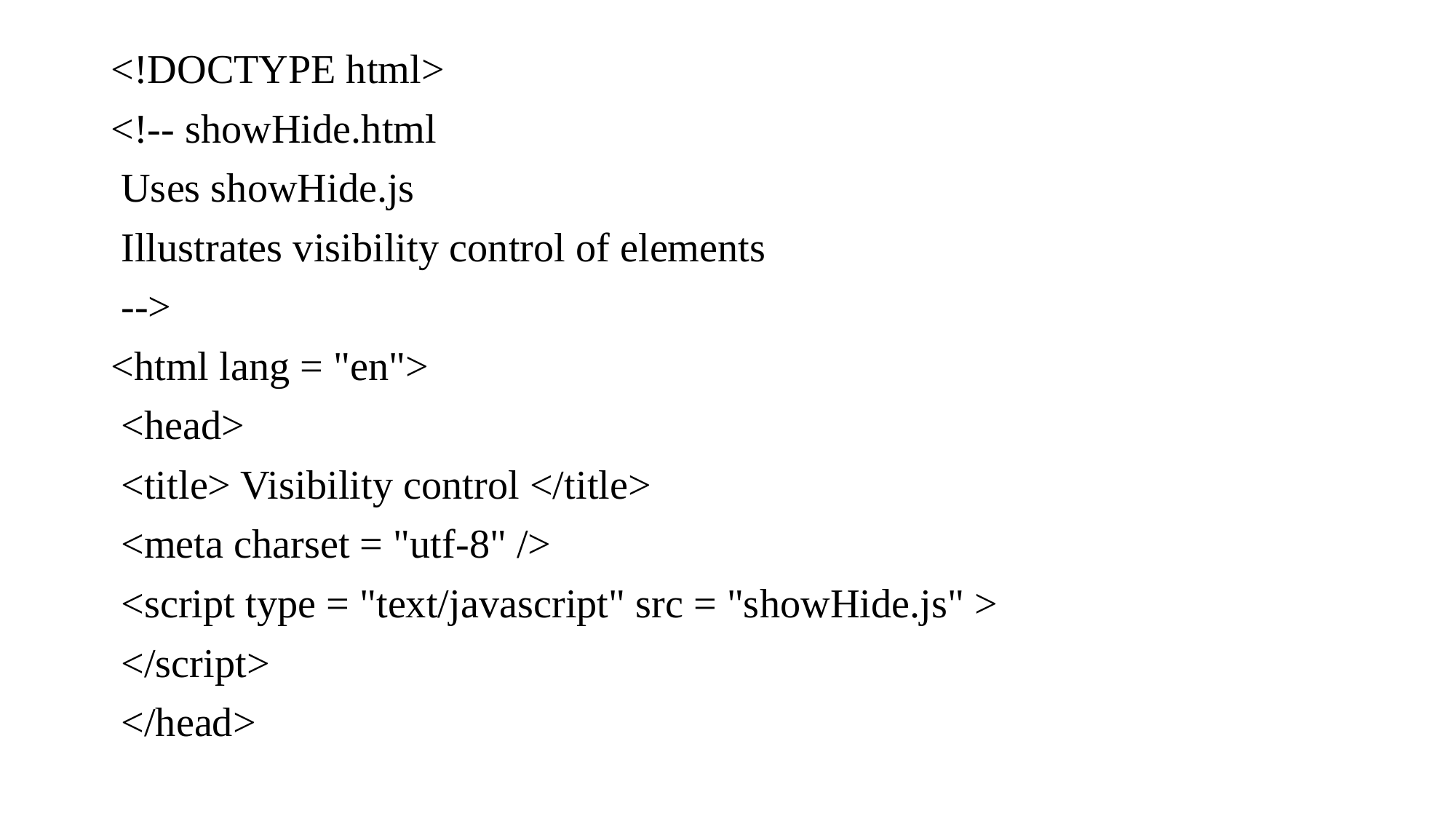

<!DOCTYPE html>
<!-- showHide.html
 Uses showHide.js
 Illustrates visibility control of elements
 -->
<html lang = "en">
 <head>
 <title> Visibility control </title>
 <meta charset = "utf-8" />
 <script type = "text/javascript" src = "showHide.js" >
 </script>
 </head>